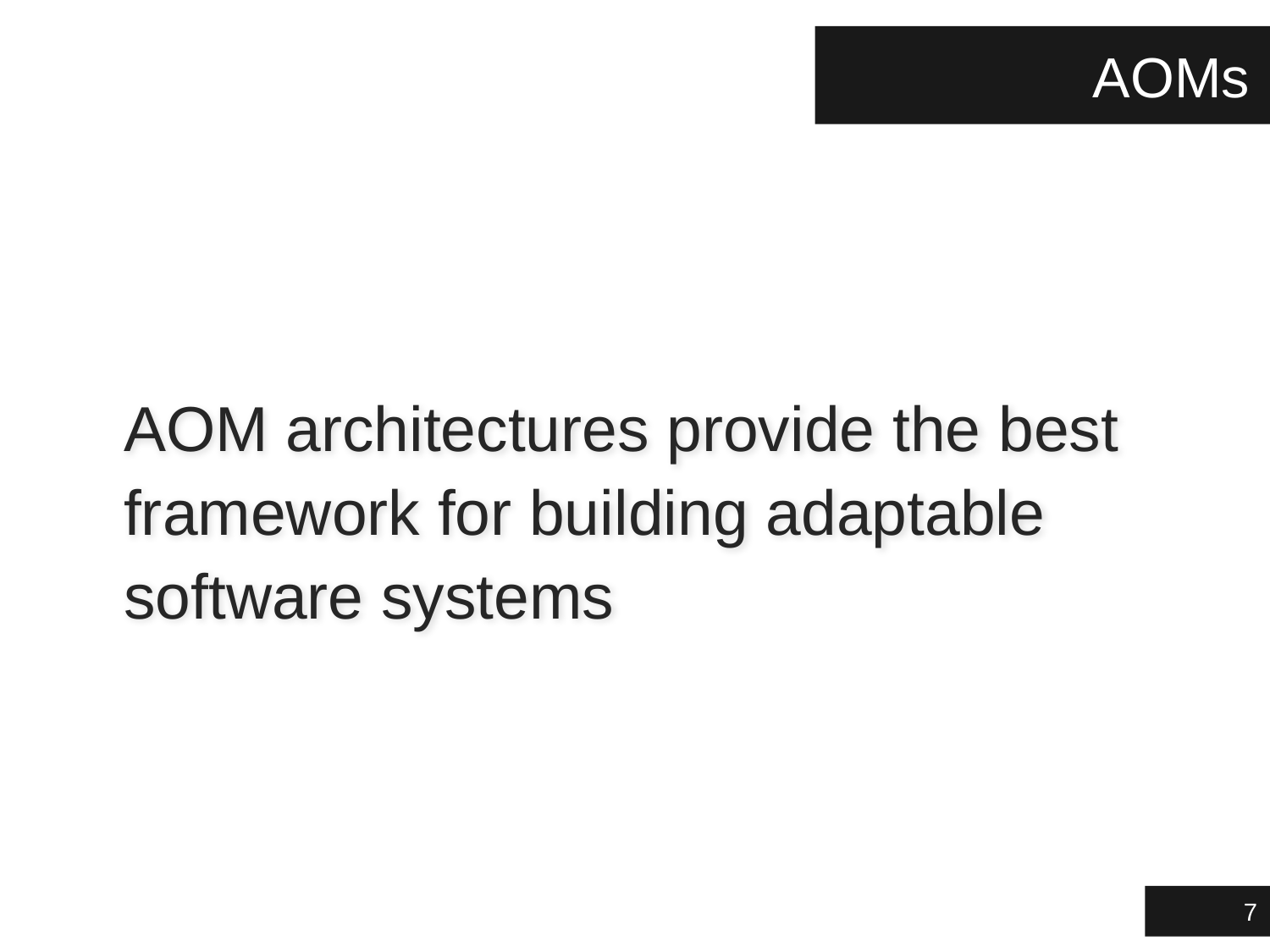

# AOMs
AOM architectures provide the best framework for building adaptable software systems
7